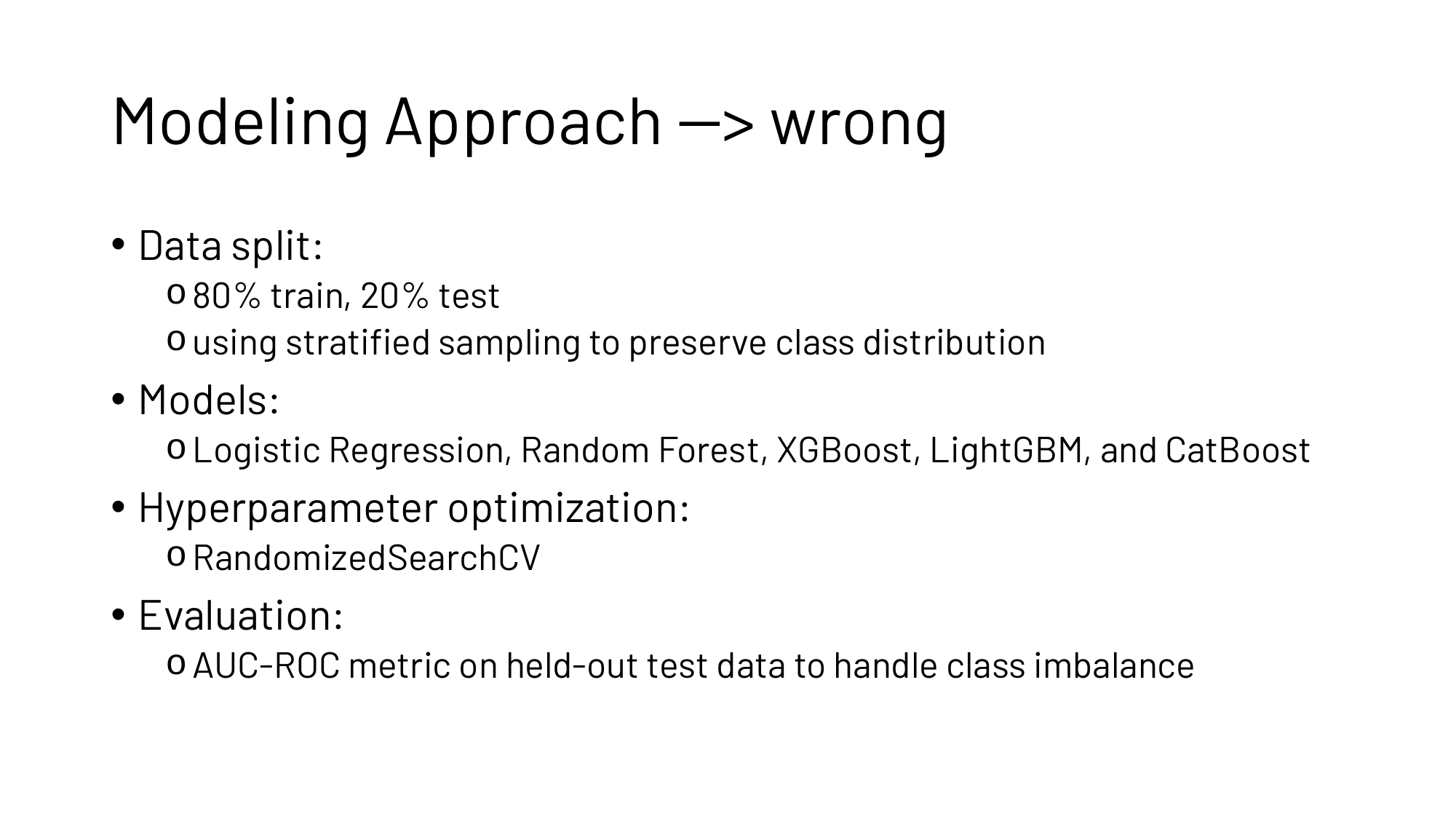

# Modeling Approach --> wrong
Data split:
80% train, 20% test
using stratified sampling to preserve class distribution
Models:
Logistic Regression, Random Forest, XGBoost, LightGBM, and CatBoost
Hyperparameter optimization:
RandomizedSearchCV
Evaluation:
AUC-ROC metric on held-out test data to handle class imbalance